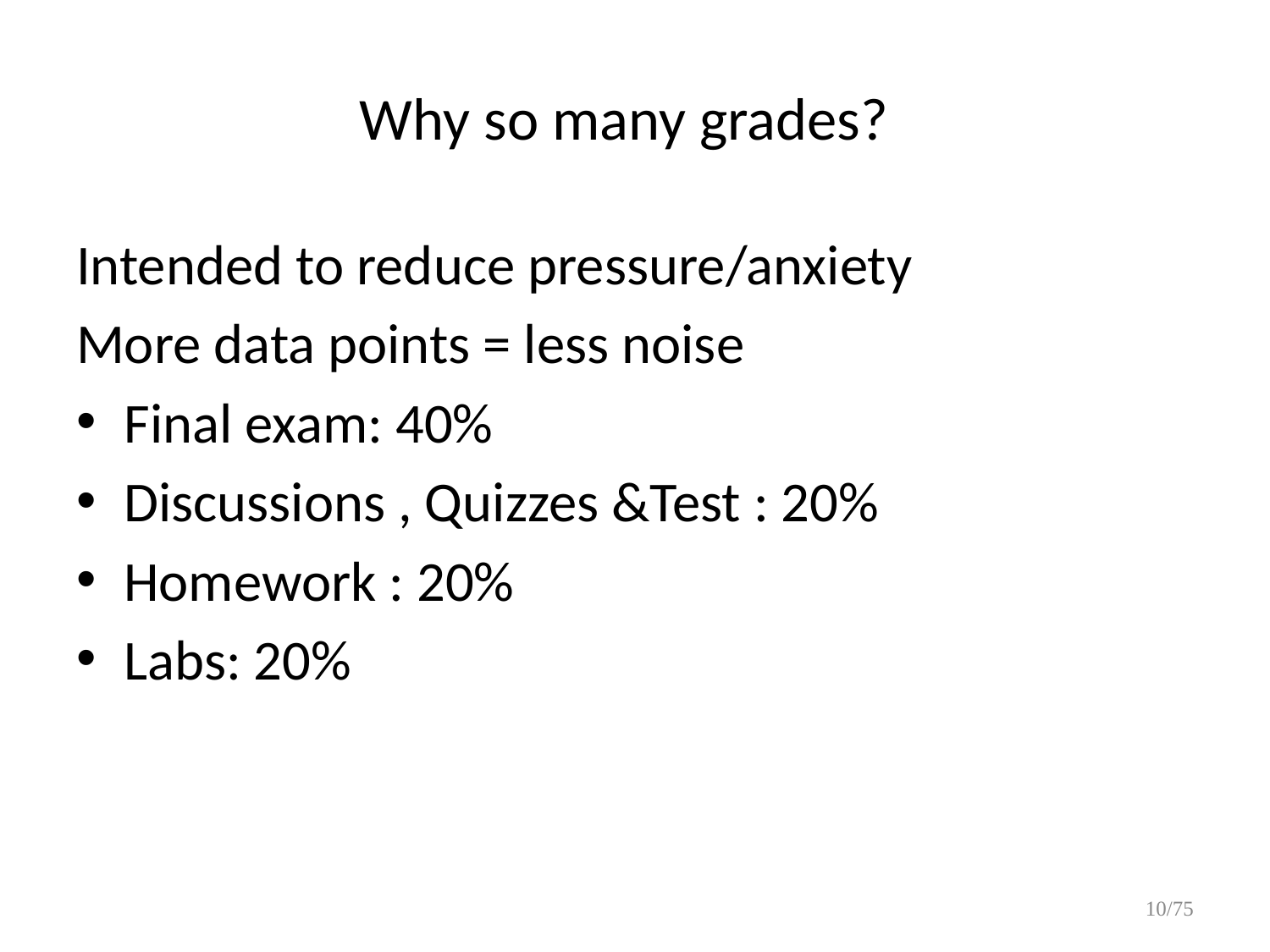

# Why so many grades?
Intended to reduce pressure/anxiety
More data points = less noise
Final exam: 40%
Discussions , Quizzes &Test : 20%
Homework : 20%
Labs: 20%

10/75